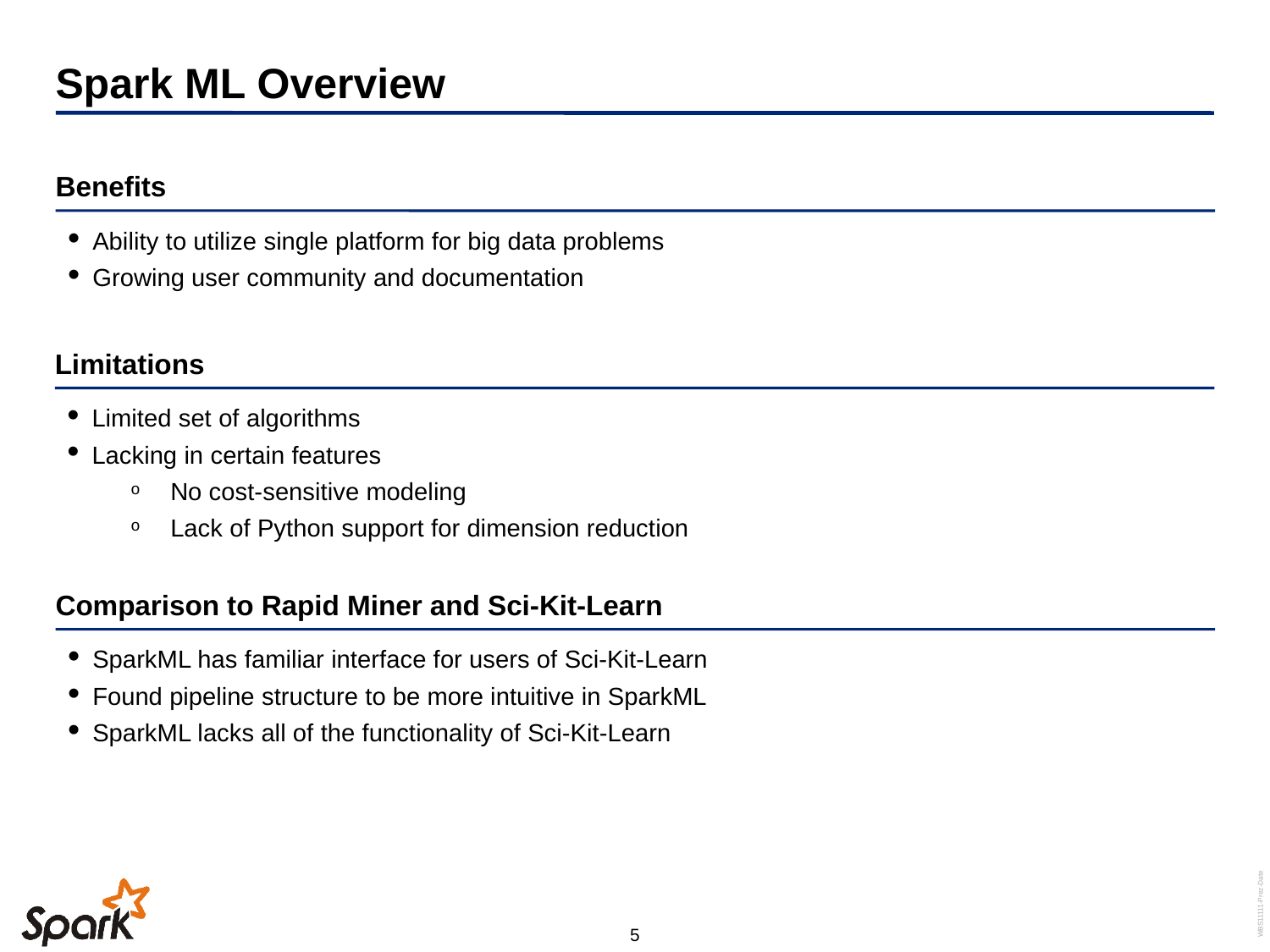

# Spark ML Overview
Benefits

Ability to utilize single platform for big data problems
Growing user community and documentation
Limitations

Limited set of algorithms
Lacking in certain features
No cost-sensitive modeling
Lack of Python support for dimension reduction

Comparison to Rapid Miner and Sci-Kit-Learn

SparkML has familiar interface for users of Sci-Kit-Learn
Found pipeline structure to be more intuitive in SparkML
SparkML lacks all of the functionality of Sci-Kit-Learn